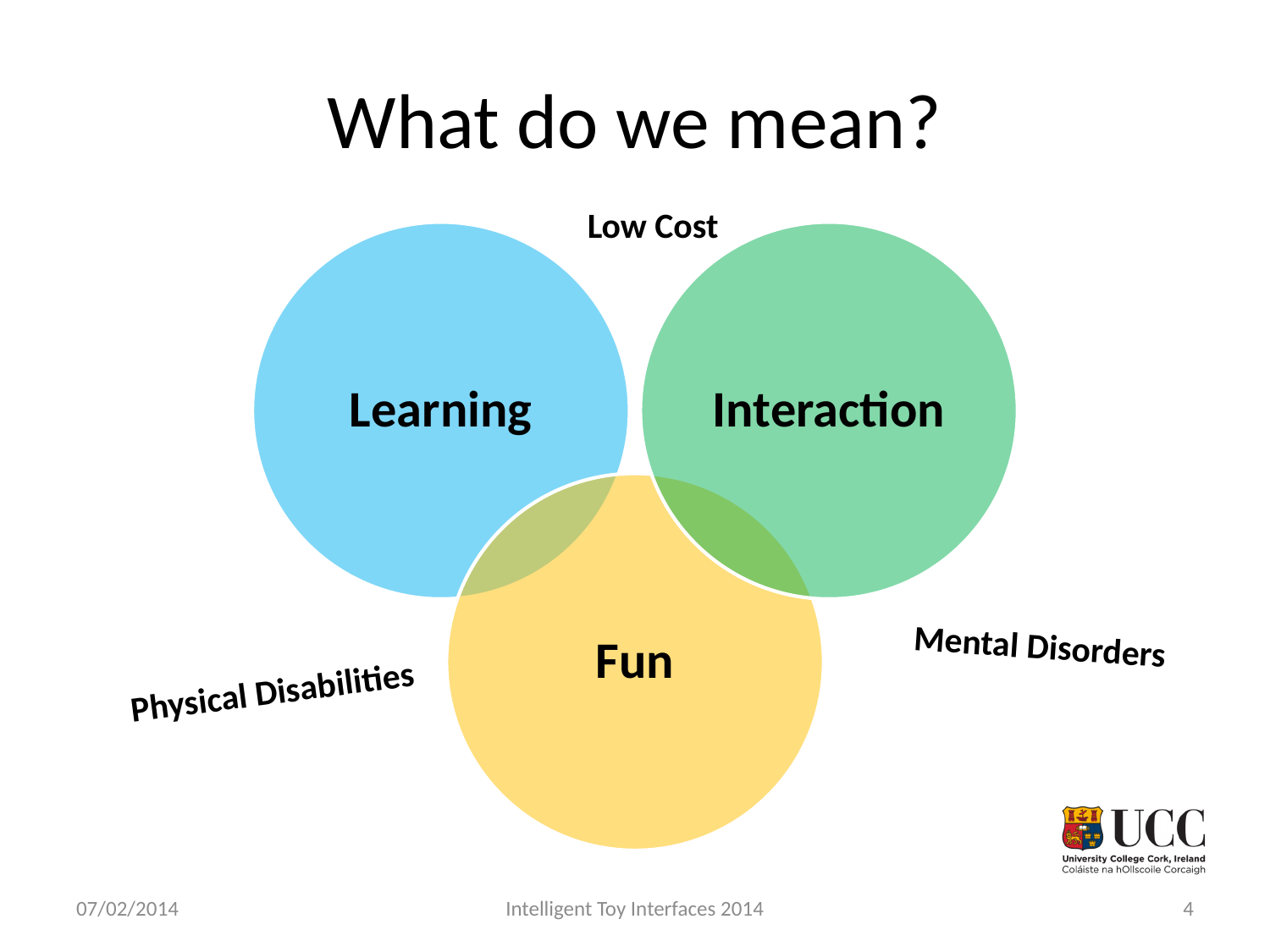

# What do we mean?
Low Cost
Learning
Fun
Interaction
Mental Disorders
Physical Disabilities
07/02/2014
Intelligent Toy Interfaces 2014
4